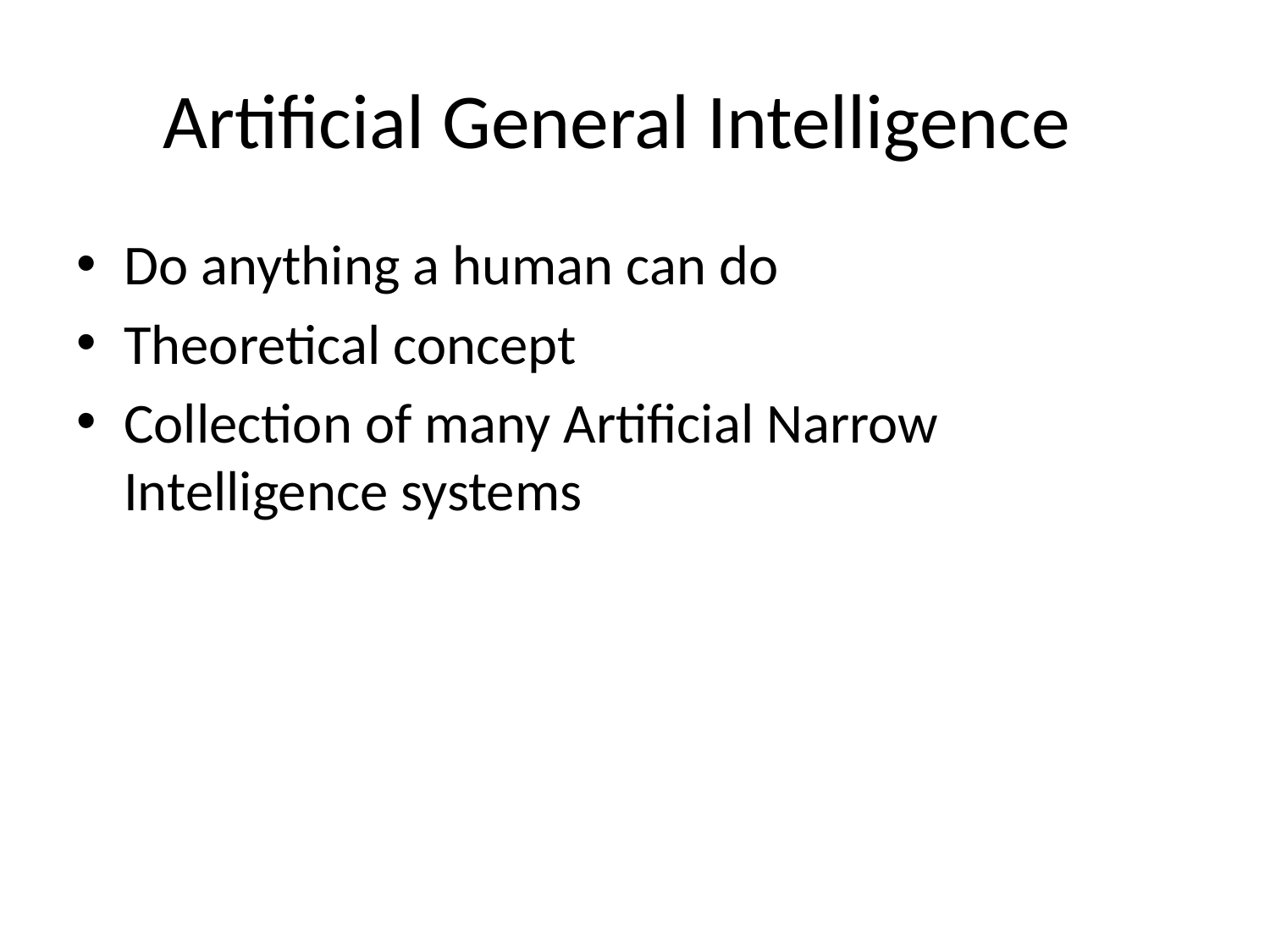

# Artificial General Intelligence
Do anything a human can do
Theoretical concept
Collection of many Artificial Narrow Intelligence systems